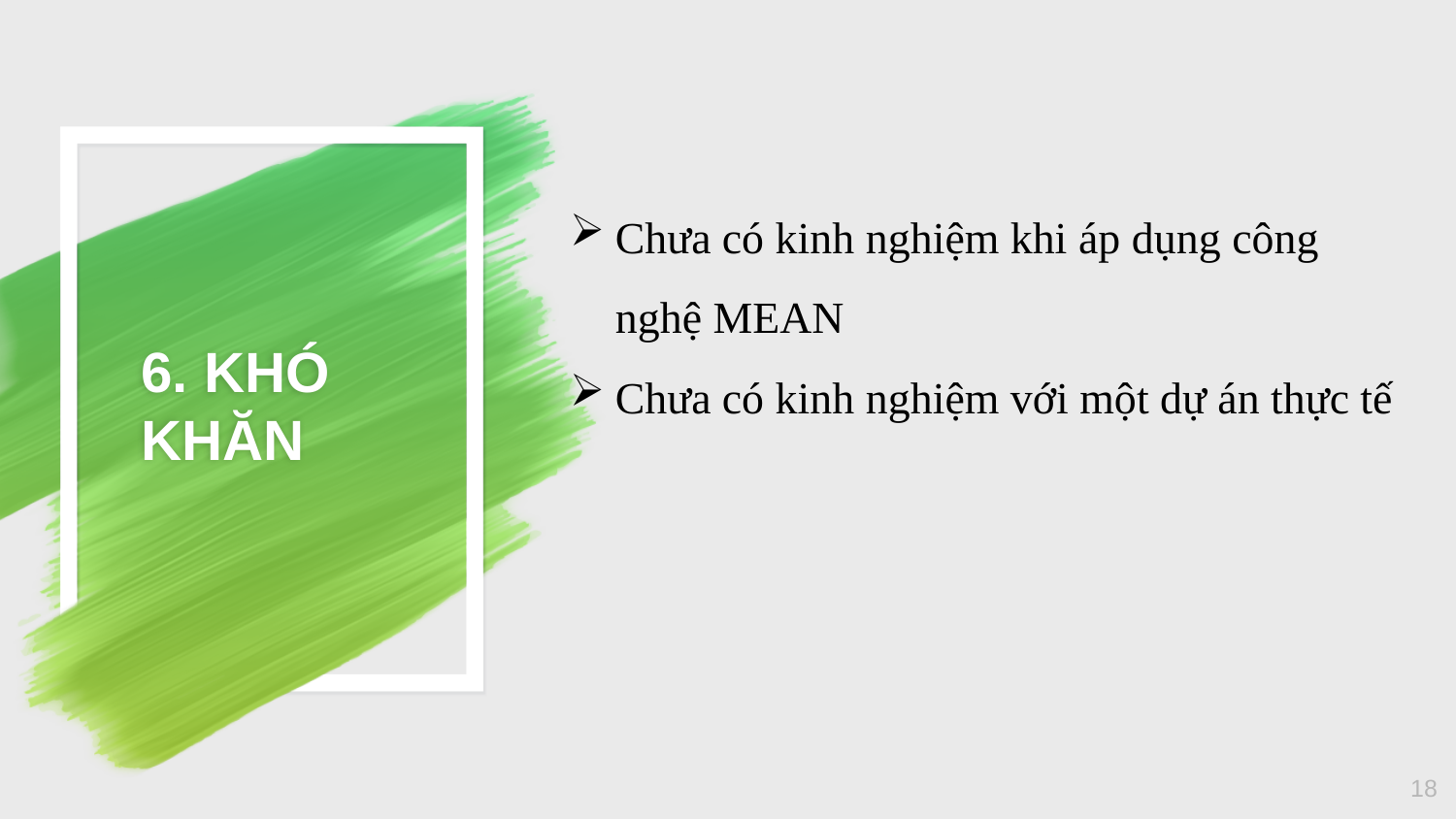

# 6. KHÓ KHĂN
Chưa có kinh nghiệm khi áp dụng công nghệ MEAN
Chưa có kinh nghiệm với một dự án thực tế
18